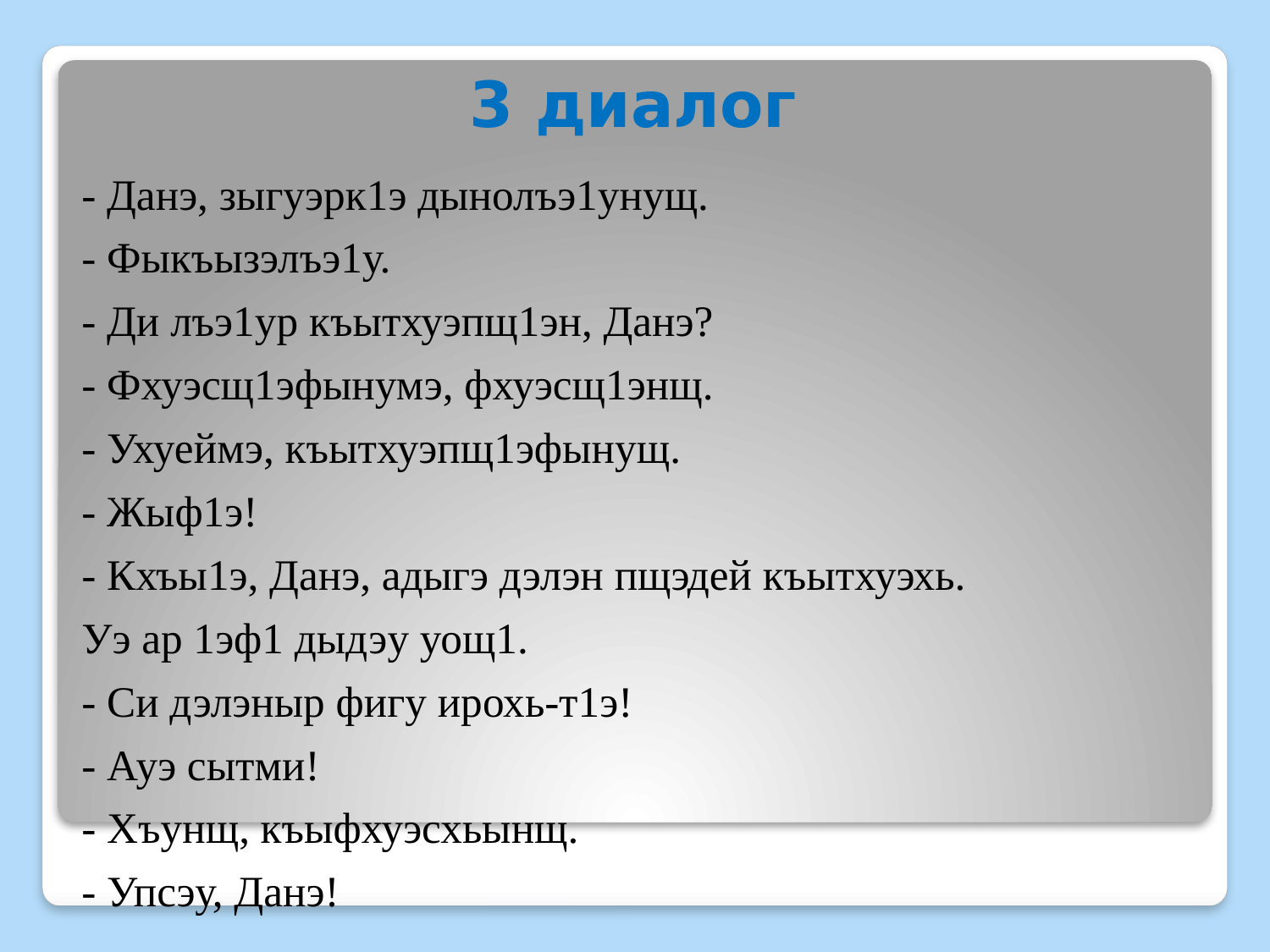

# 3 диалог
- Данэ, зыгуэрк1э дынолъэ1унущ.
- Фыкъызэлъэ1у.
- Ди лъэ1ур къытхуэпщ1эн, Данэ?
- Фхуэсщ1эфынумэ, фхуэсщ1энщ.
- Ухуеймэ, къытхуэпщ1эфынущ.
- Жыф1э!
- Кхъы1э, Данэ, адыгэ дэлэн пщэдей къытхуэхь.
Уэ ар 1эф1 дыдэу уощ1.
- Си дэлэныр фигу ирохь-т1э!
- Ауэ сытми!
- Хъунщ, къыфхуэсхьынщ.
- Упсэу, Данэ!